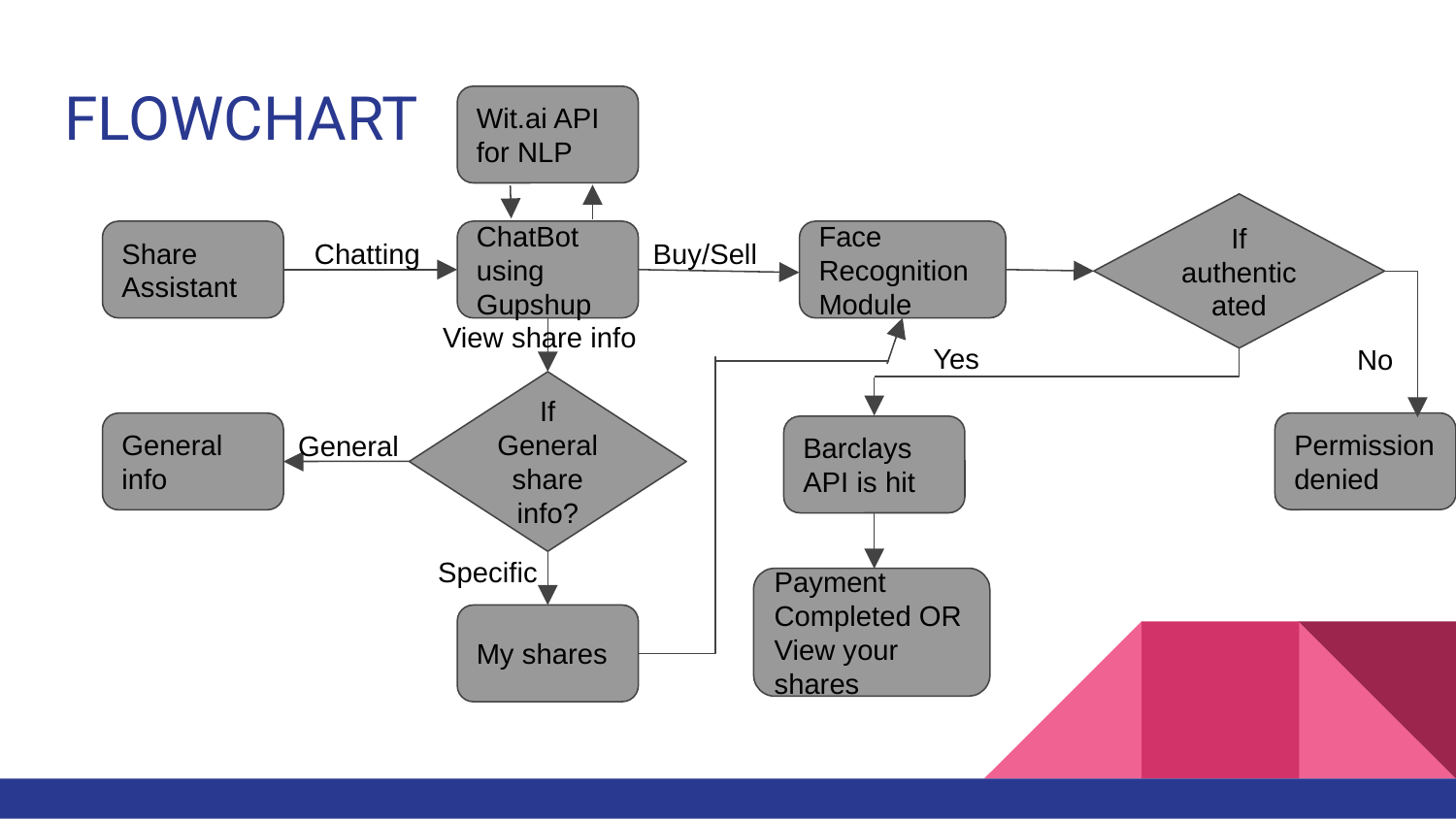

# FLOWCHART
Wit.ai API for NLP
If authenticated
Share Assistant
Chatting
ChatBot using Gupshup
Buy/Sell
Face Recognition Module
View share info
Yes
No
If General share info?
Permission denied
General info
General
Barclays API is hit
Specific
Payment Completed OR View your shares
My shares